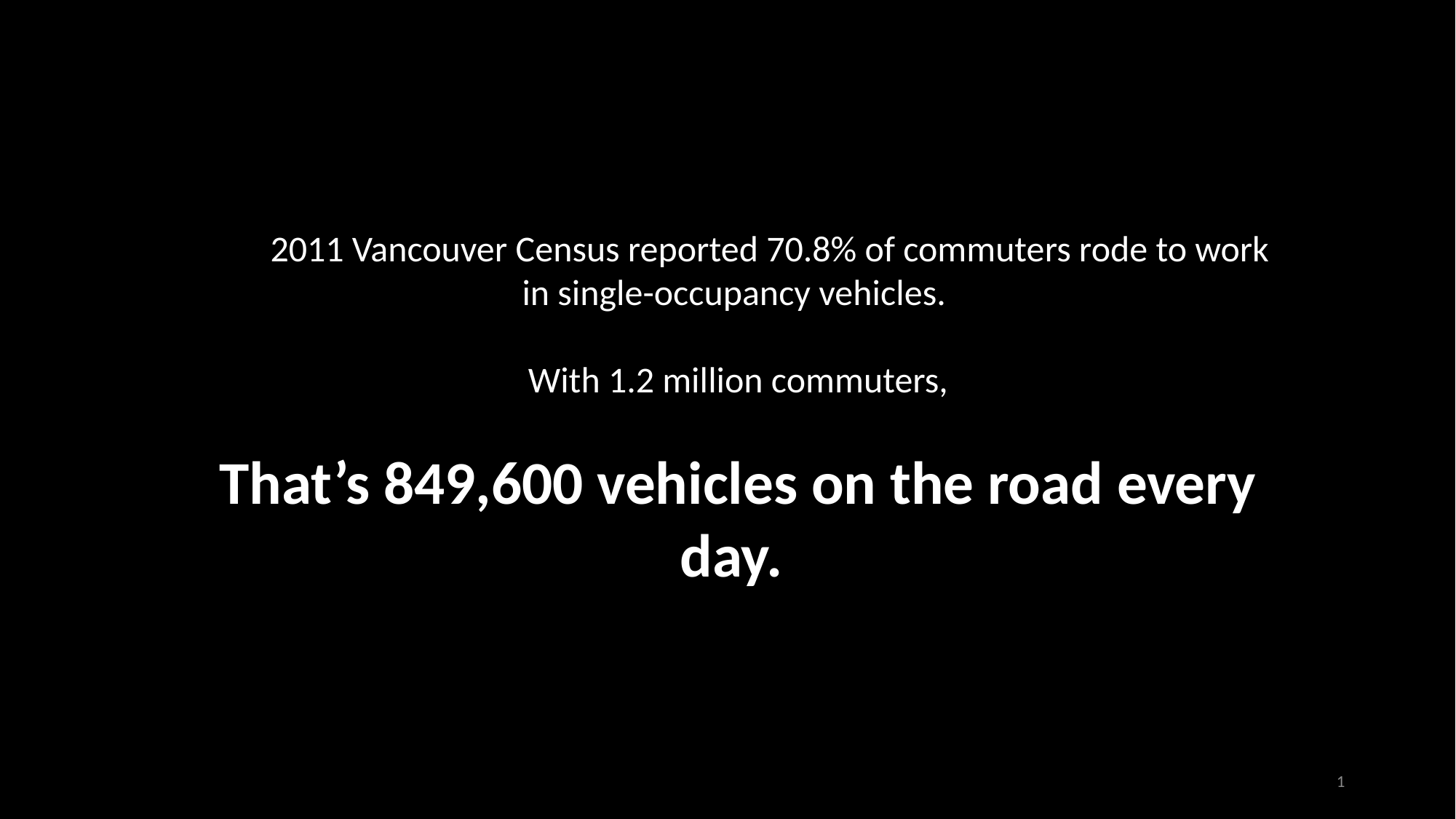

The 2011 Vancouver Census reported 70.8% of commuters rode to work in single-occupancy vehicles.

With 1.2 million commuters,

That’s 849,600 vehicles on the road every day.
1